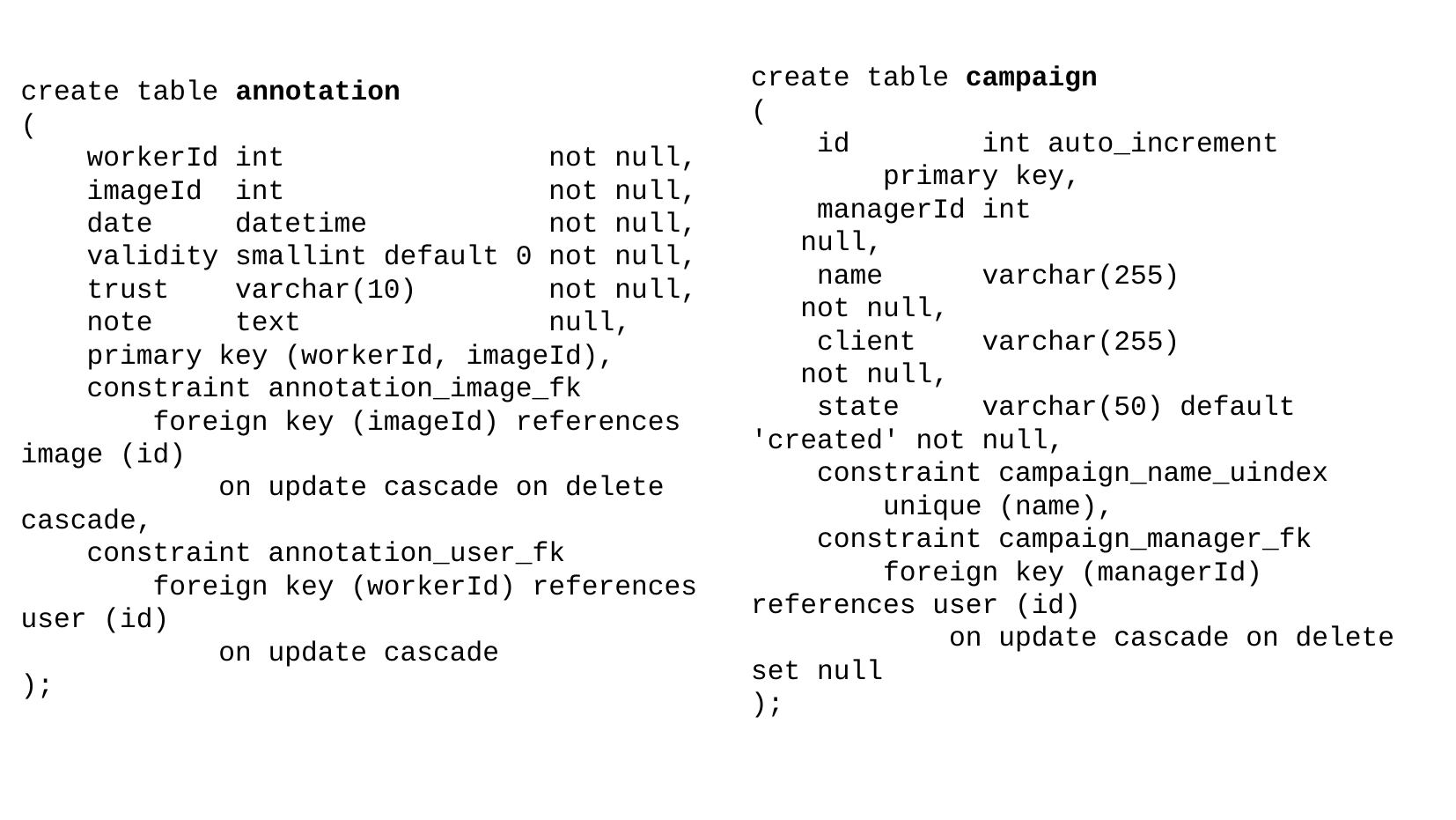

create table campaign
(
    id        int auto_increment
        primary key,
    managerId int                           null,
    name      varchar(255)                  not null,
    client    varchar(255)                  not null,
    state     varchar(50) default 'created' not null,
    constraint campaign_name_uindex
        unique (name),
    constraint campaign_manager_fk
        foreign key (managerId) references user (id)
            on update cascade on delete set null
);
create table annotation
(
    workerId int                not null,
    imageId  int                not null,
    date     datetime           not null,
    validity smallint default 0 not null,
    trust    varchar(10)        not null,
    note     text               null,
    primary key (workerId, imageId),
    constraint annotation_image_fk
        foreign key (imageId) references image (id)
            on update cascade on delete cascade,
    constraint annotation_user_fk
        foreign key (workerId) references user (id)
            on update cascade
);